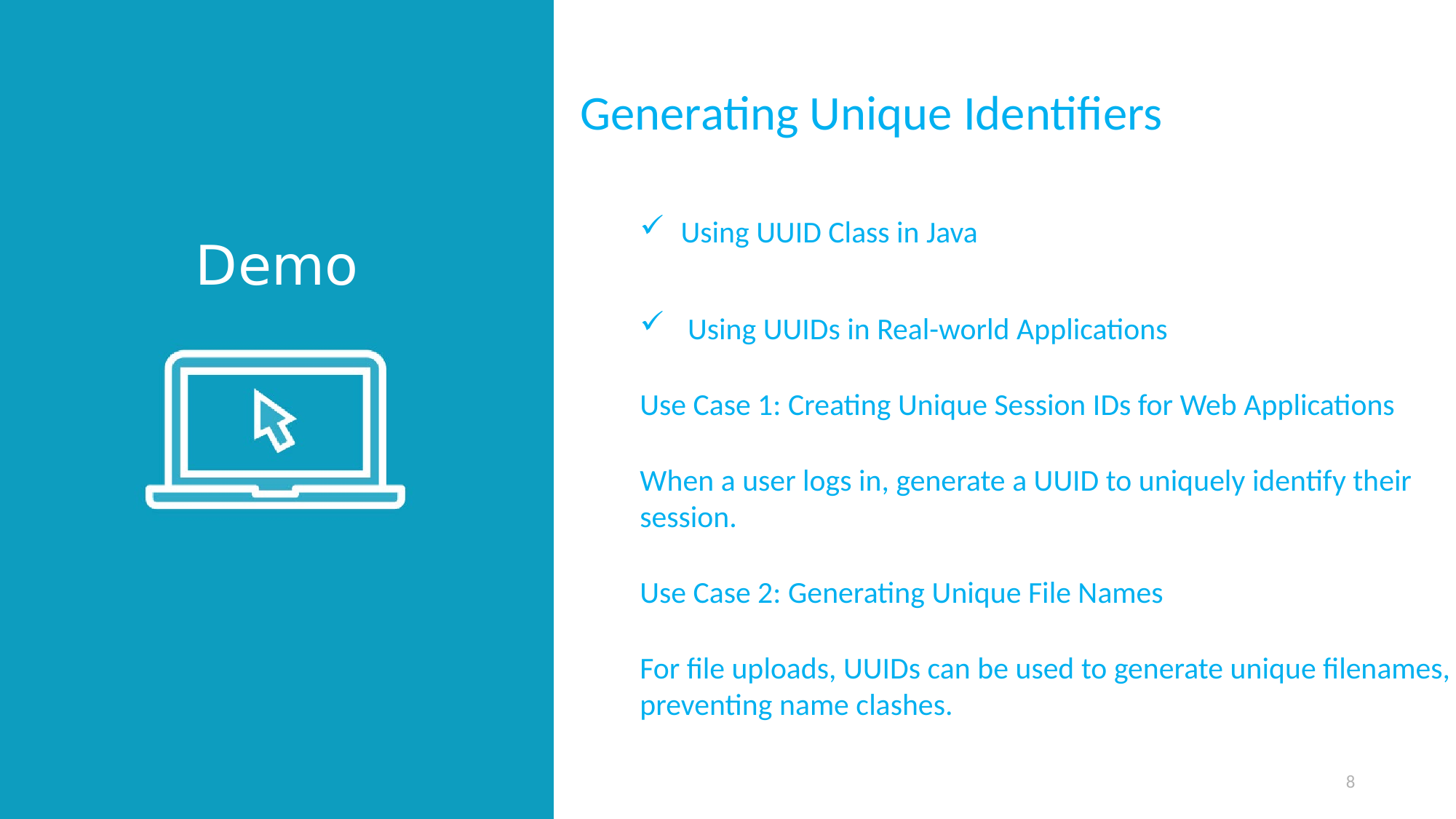

Generating Unique Identifiers
Using UUID Class in Java
Demo
 Using UUIDs in Real-world Applications

Use Case 1: Creating Unique Session IDs for Web Applications

When a user logs in, generate a UUID to uniquely identify their session.

Use Case 2: Generating Unique File Names

For file uploads, UUIDs can be used to generate unique filenames, preventing name clashes.

8